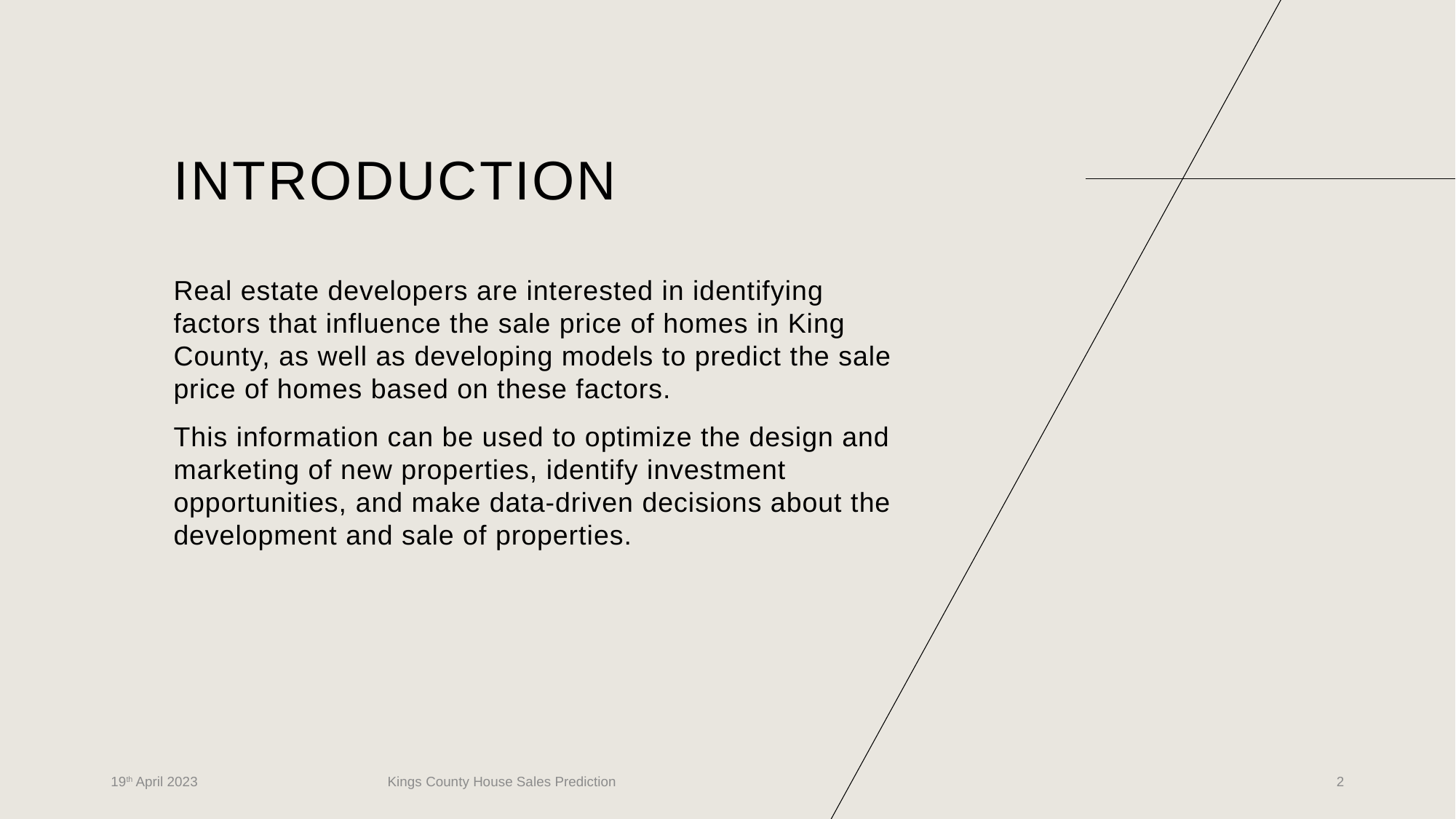

# INTRODUCTION
Real estate developers are interested in identifying factors that influence the sale price of homes in King County, as well as developing models to predict the sale price of homes based on these factors.
This information can be used to optimize the design and marketing of new properties, identify investment opportunities, and make data-driven decisions about the development and sale of properties.
19th April 2023
Kings County House Sales Prediction
2